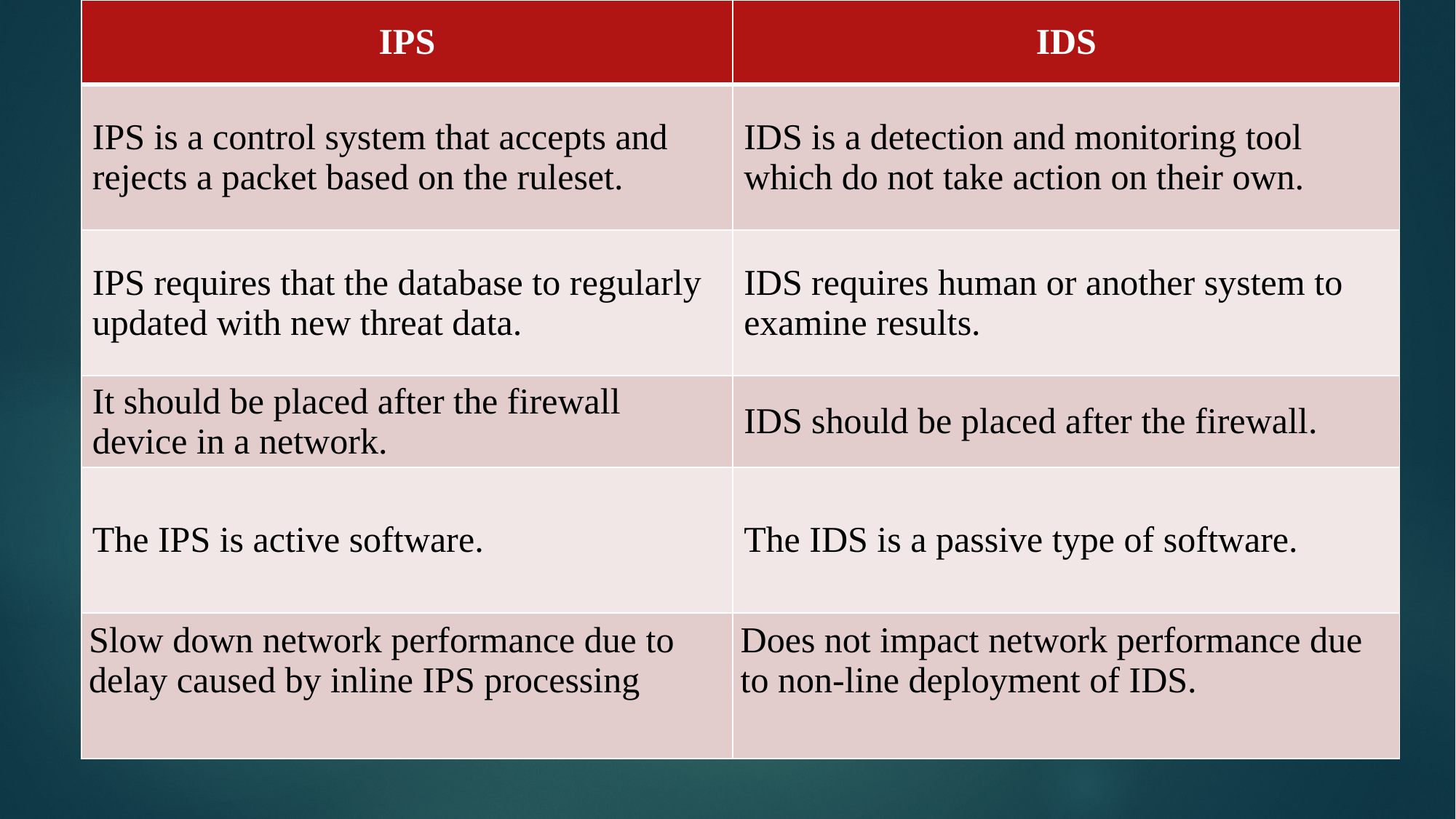

| IPS | IDS |
| --- | --- |
| IPS is a control system that accepts and rejects a packet based on the ruleset. | IDS is a detection and monitoring tool which do not take action on their own. |
| IPS requires that the database to regularly updated with new threat data. | IDS requires human or another system to examine results. |
| It should be placed after the firewall device in a network. | IDS should be placed after the firewall. |
| The IPS is active software. | The IDS is a passive type of software. |
| Slow down network performance due to delay caused by inline IPS processing | Does not impact network performance due to non-line deployment of IDS. |
|  |  |
| --- | --- |